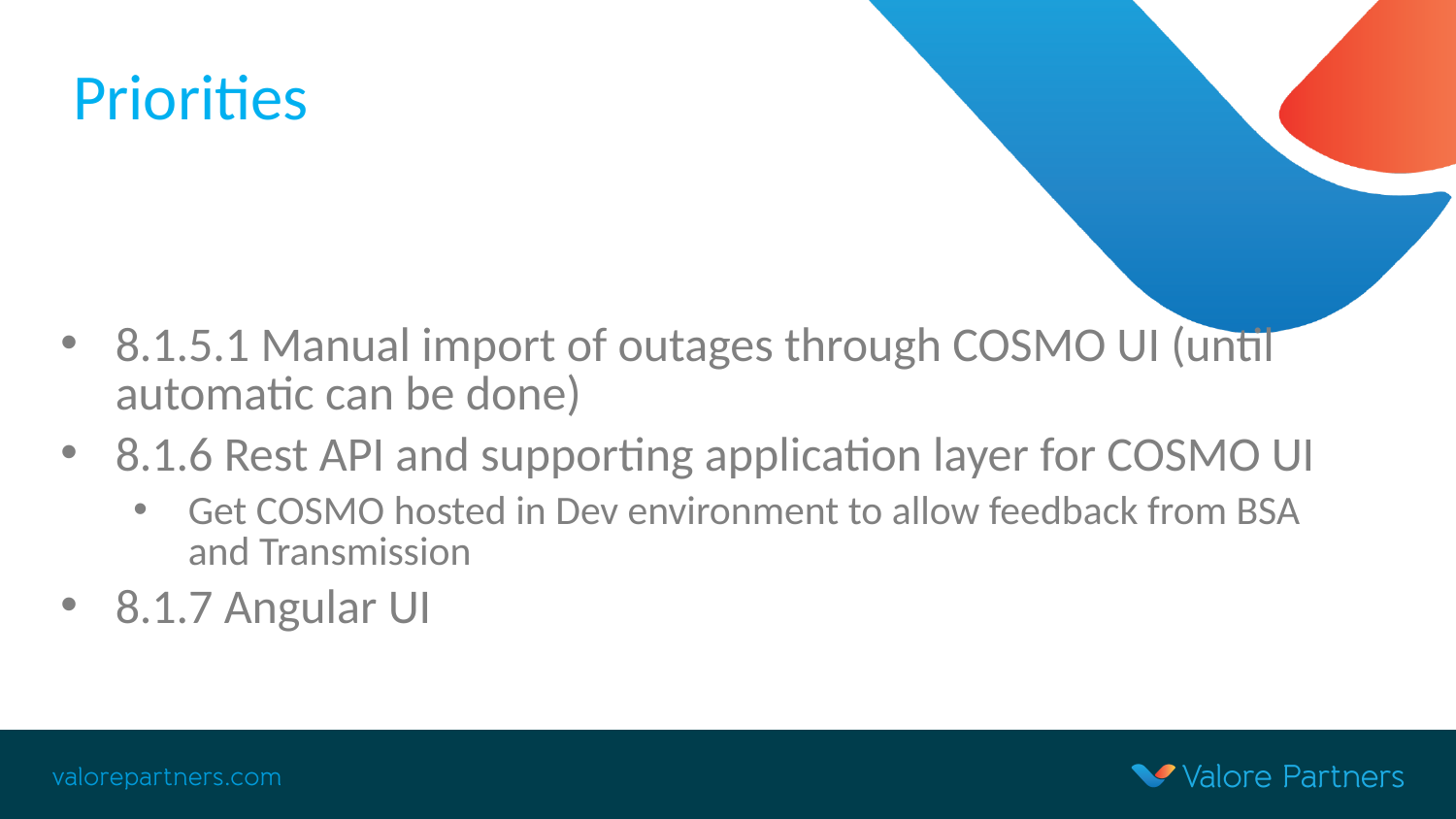

# Priorities
8.1.5.1 Manual import of outages through COSMO UI (until automatic can be done)
8.1.6 Rest API and supporting application layer for COSMO UI
Get COSMO hosted in Dev environment to allow feedback from BSA and Transmission
8.1.7 Angular UI